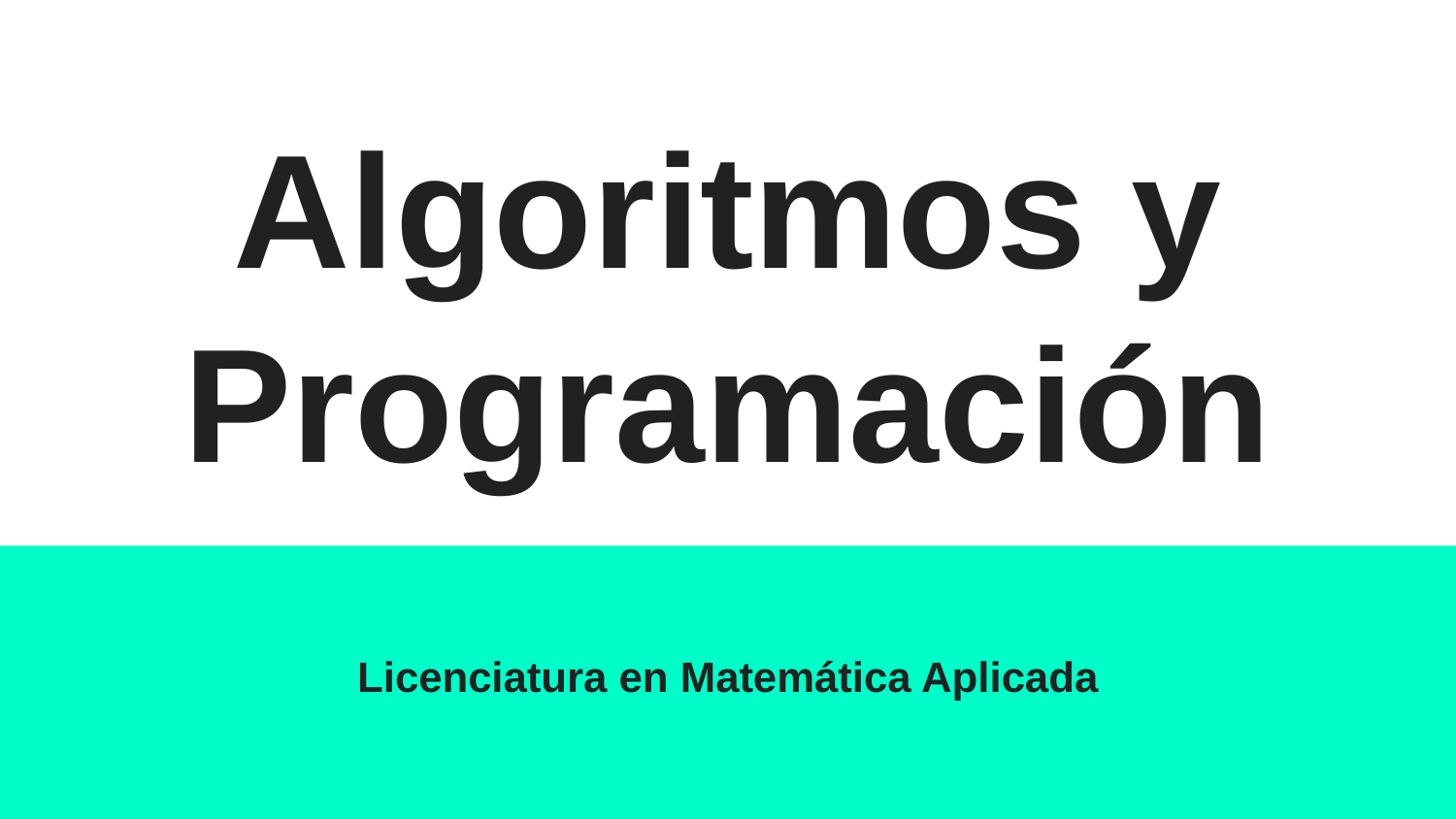

# Algoritmos y Programación
Licenciatura en Matemática Aplicada